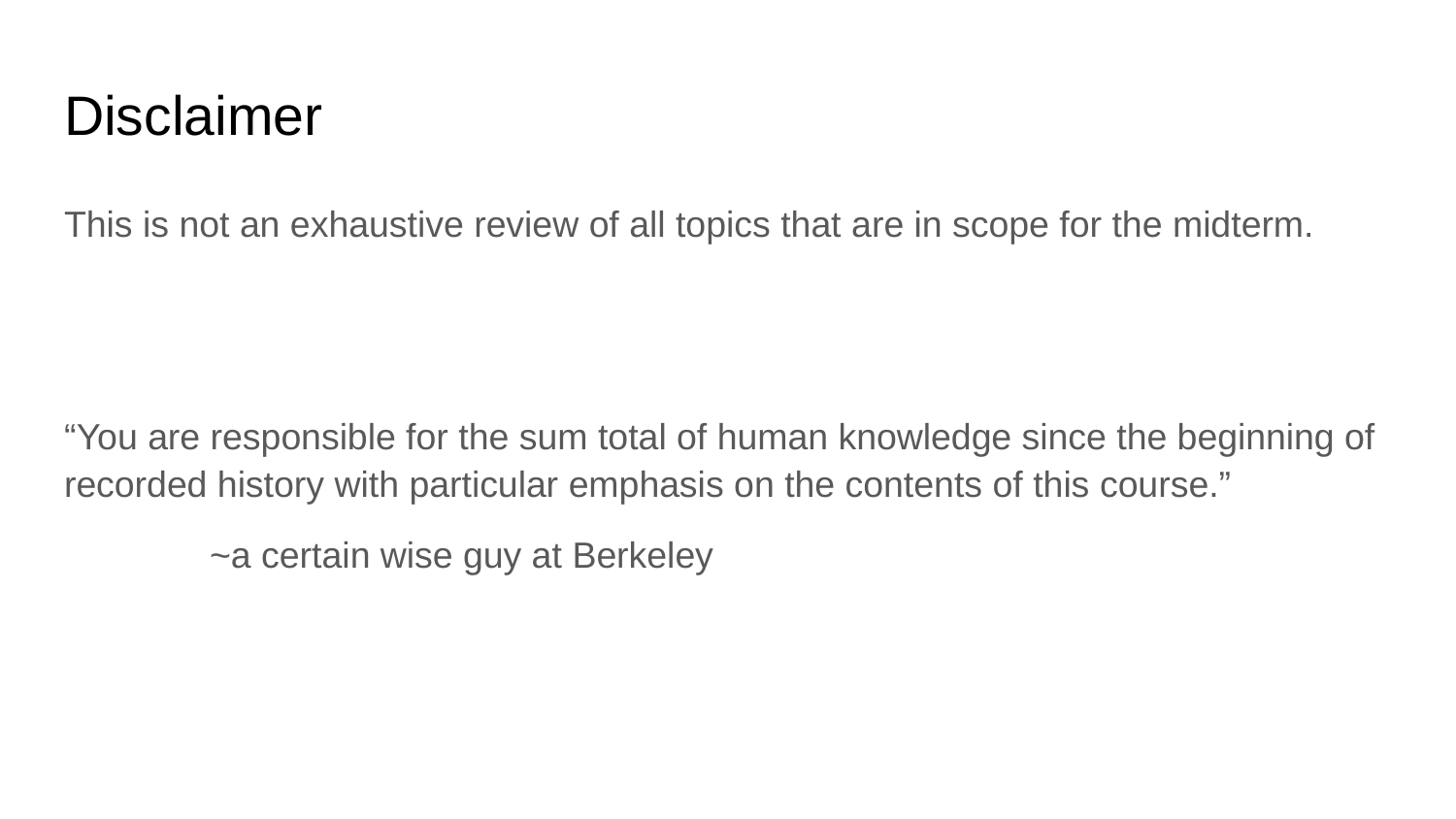

# Disclaimer
This is not an exhaustive review of all topics that are in scope for the midterm.

“You are responsible for the sum total of human knowledge since the beginning of recorded history with particular emphasis on the contents of this course.”
	~a certain wise guy at Berkeley